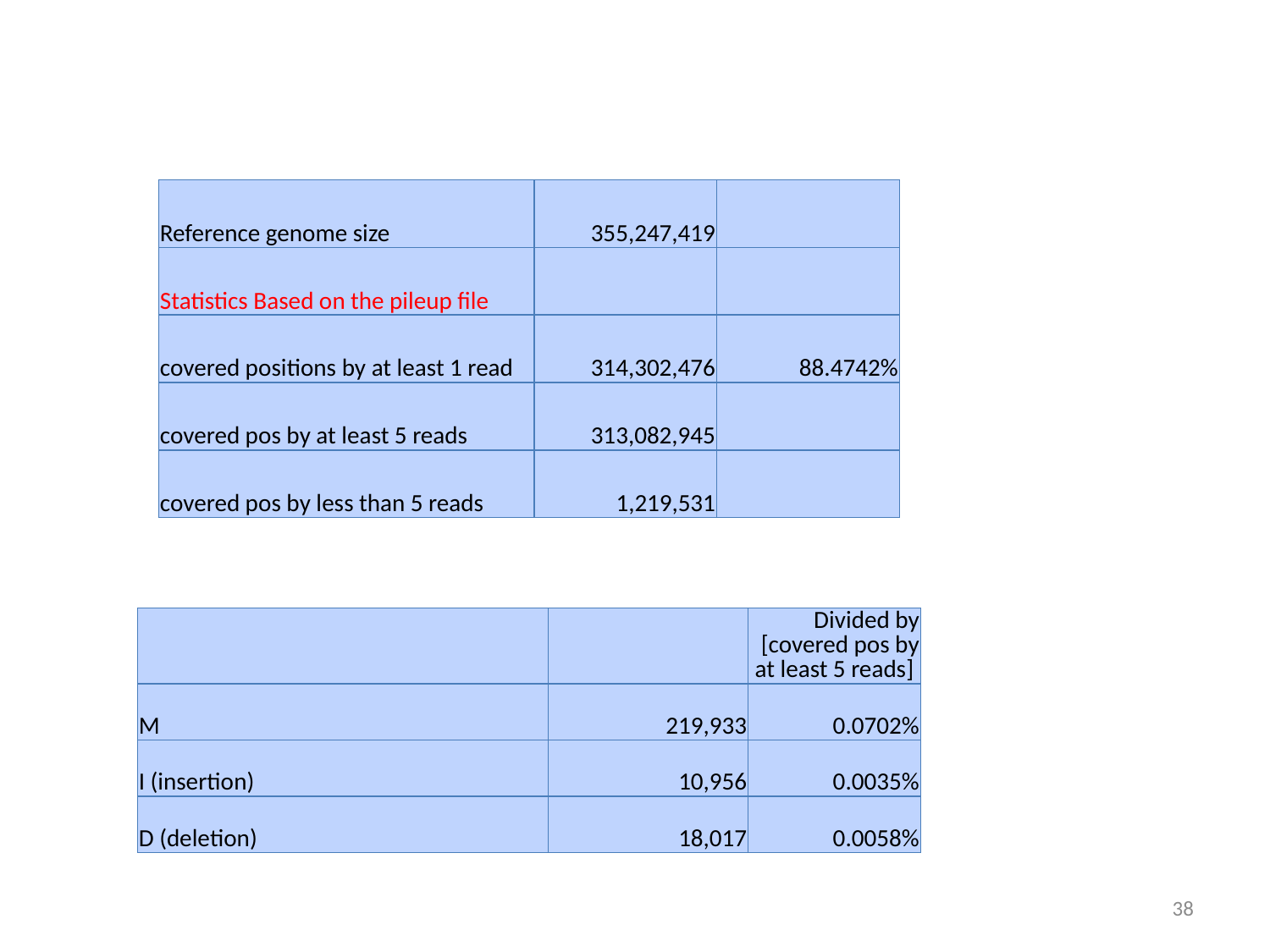

| Reference genome size | 355,247,419 |  |
| --- | --- | --- |
| Statistics Based on the pileup file |  |  |
| covered positions by at least 1 read | 314,302,476 | 88.4742% |
| covered pos by at least 5 reads | 313,082,945 |  |
| covered pos by less than 5 reads | 1,219,531 |  |
|  |  | Divided by [covered pos by at least 5 reads] |
| --- | --- | --- |
| M | 219,933 | 0.0702% |
| I (insertion) | 10,956 | 0.0035% |
| D (deletion) | 18,017 | 0.0058% |
38